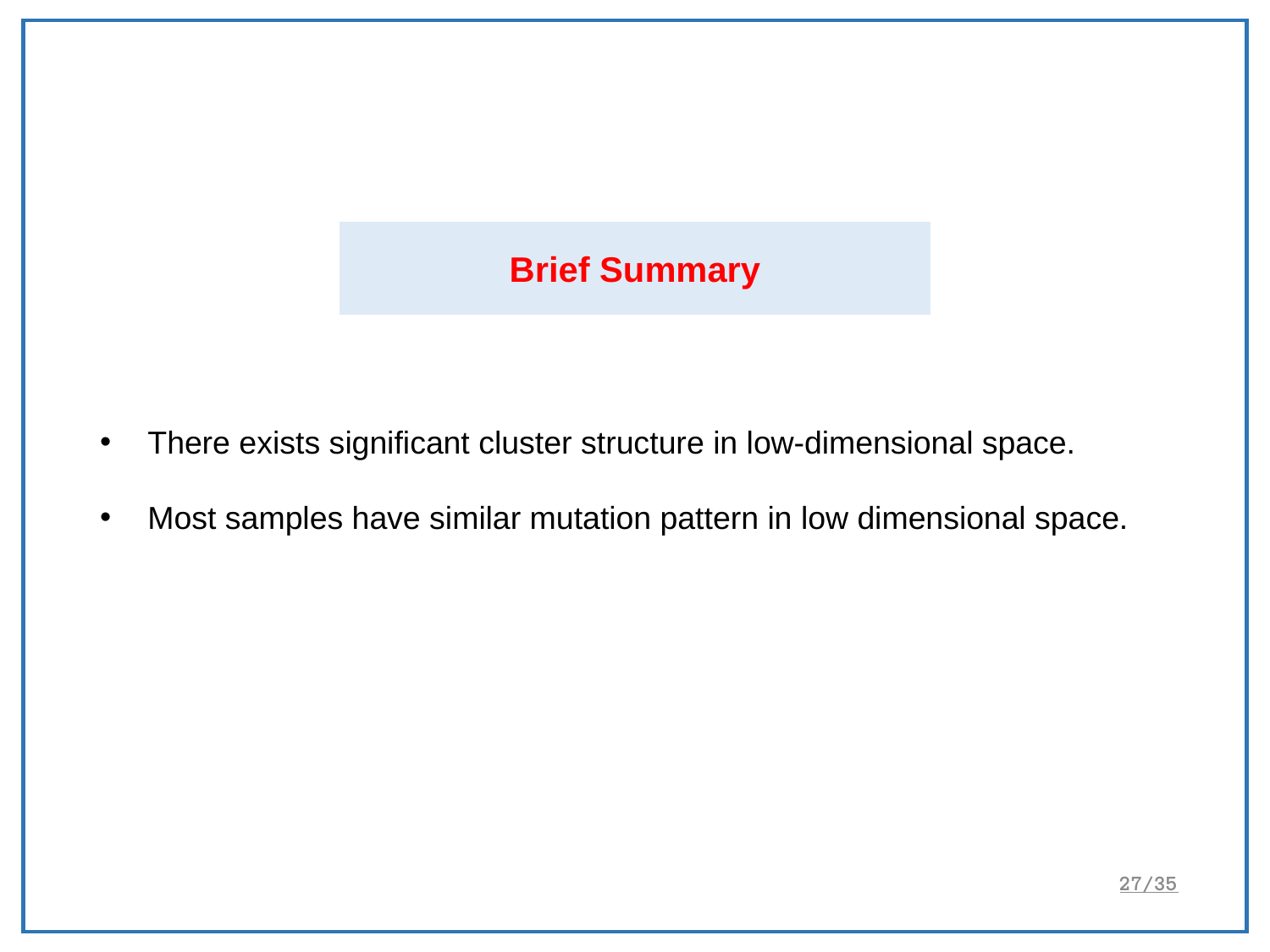

There exists significant cluster structure in low-dimensional space.
Most samples have similar mutation pattern in low dimensional space.
Brief Summary
27/35